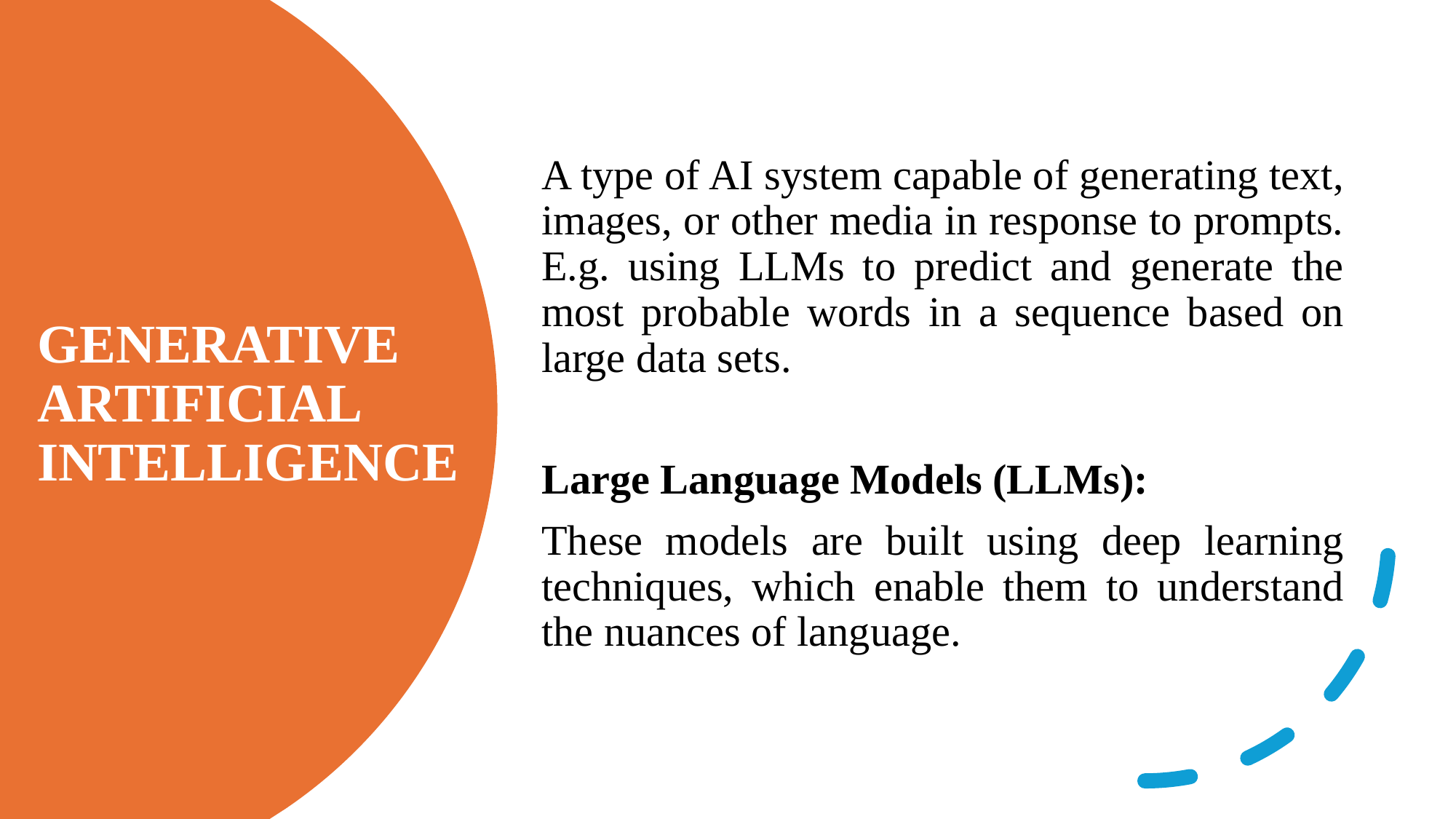

A type of AI system capable of generating text, images, or other media in response to prompts. E.g. using LLMs to predict and generate the most probable words in a sequence based on large data sets.

Large Language Models (LLMs):
These models are built using deep learning techniques, which enable them to understand the nuances of language.
# GENERATIVE ARTIFICIAL INTELLIGENCE